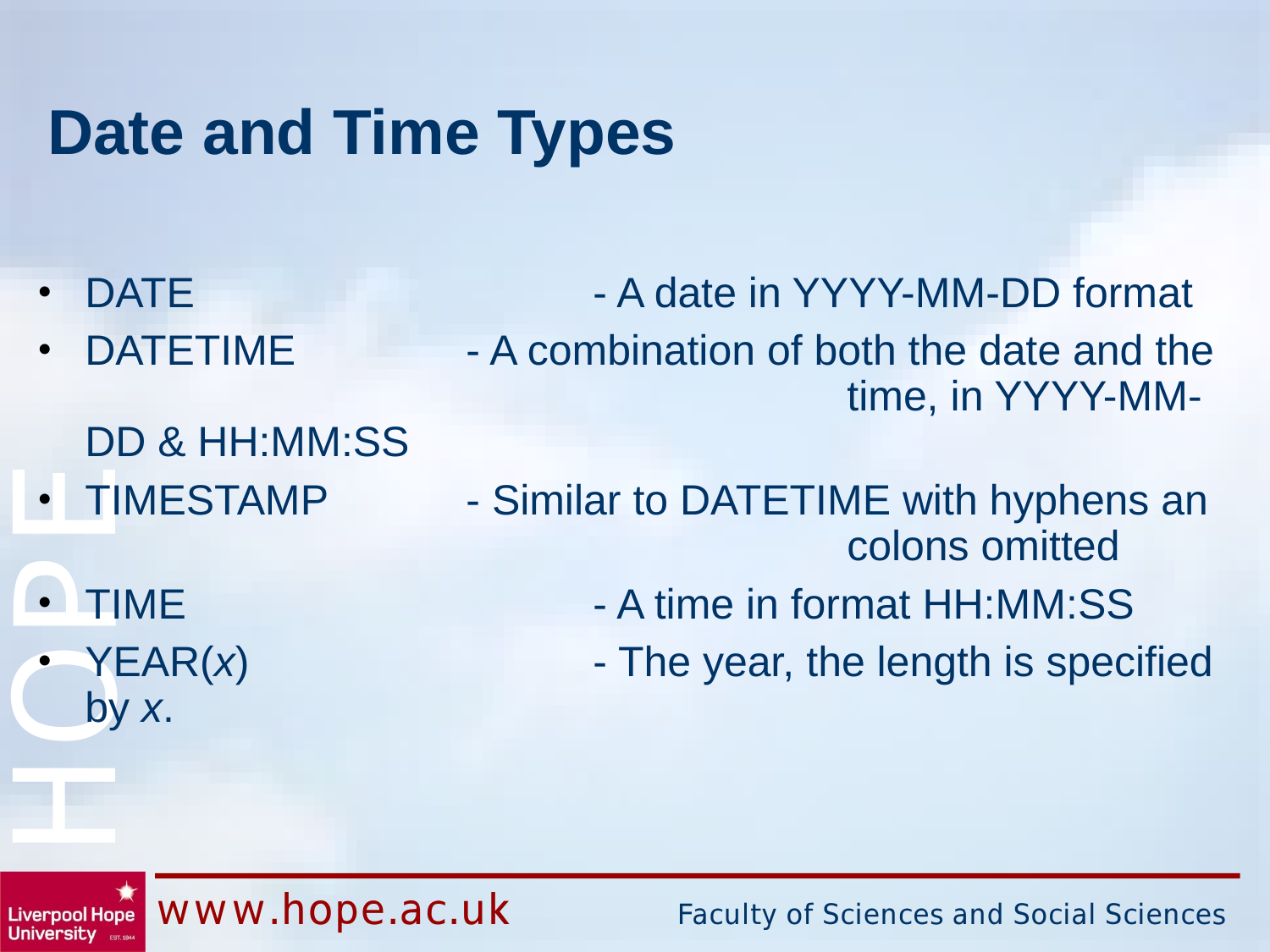

# Date and Time Types
DATE				- A date in YYYY-MM-DD format
DATETIME		- A combination of both the date and the 							time, in YYYY-MM-DD & HH:MM:SS
TIMESTAMP		- Similar to DATETIME with hyphens an 							colons omitted
TIME				- A time in format HH:MM:SS
YEAR(x)			- The year, the length is specified by x.